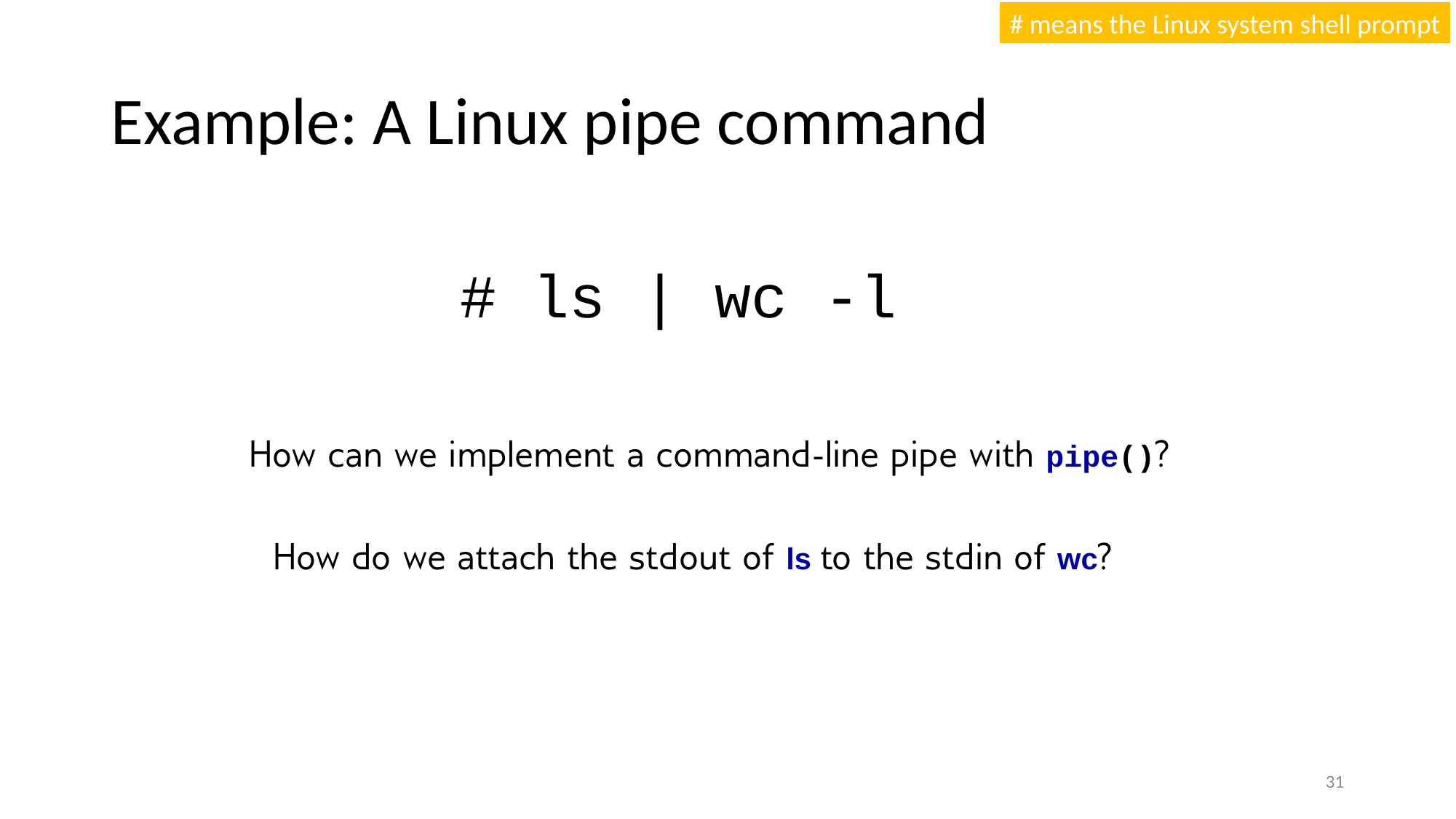

# means the Linux system shell prompt
# Example: A Linux pipe command
# ls | wc -l
How can we implement a command-line pipe with pipe()?
How do we attach the stdout of ls to the stdin of wc?
31